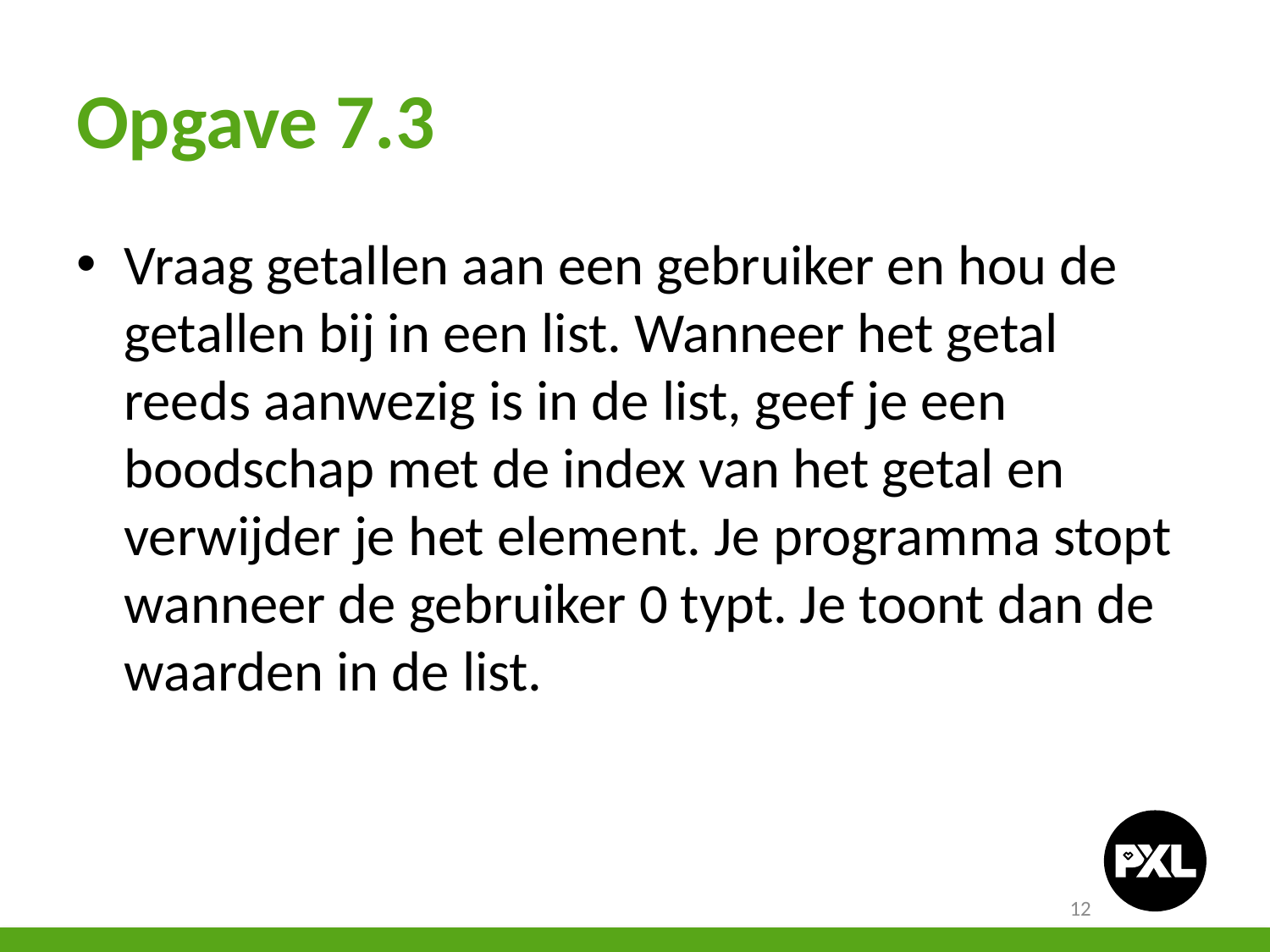

# Opgave 7.3
Vraag getallen aan een gebruiker en hou de getallen bij in een list. Wanneer het getal reeds aanwezig is in de list, geef je een boodschap met de index van het getal en verwijder je het element. Je programma stopt wanneer de gebruiker 0 typt. Je toont dan de waarden in de list.
12